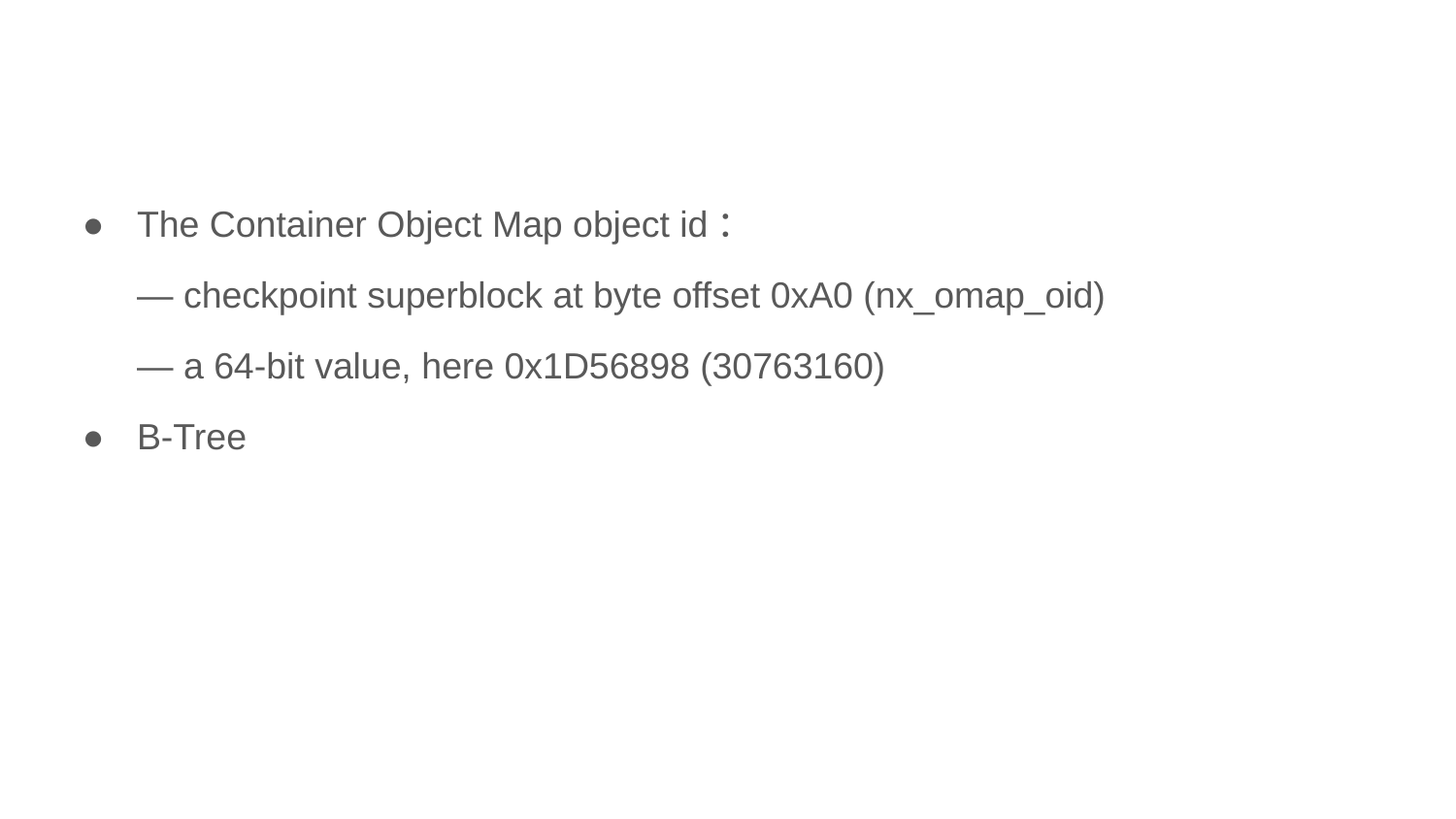

#
The Container Object Map object id：
— checkpoint superblock at byte offset 0xA0 (nx_omap_oid)
— a 64-bit value, here 0x1D56898 (30763160)
B-Tree